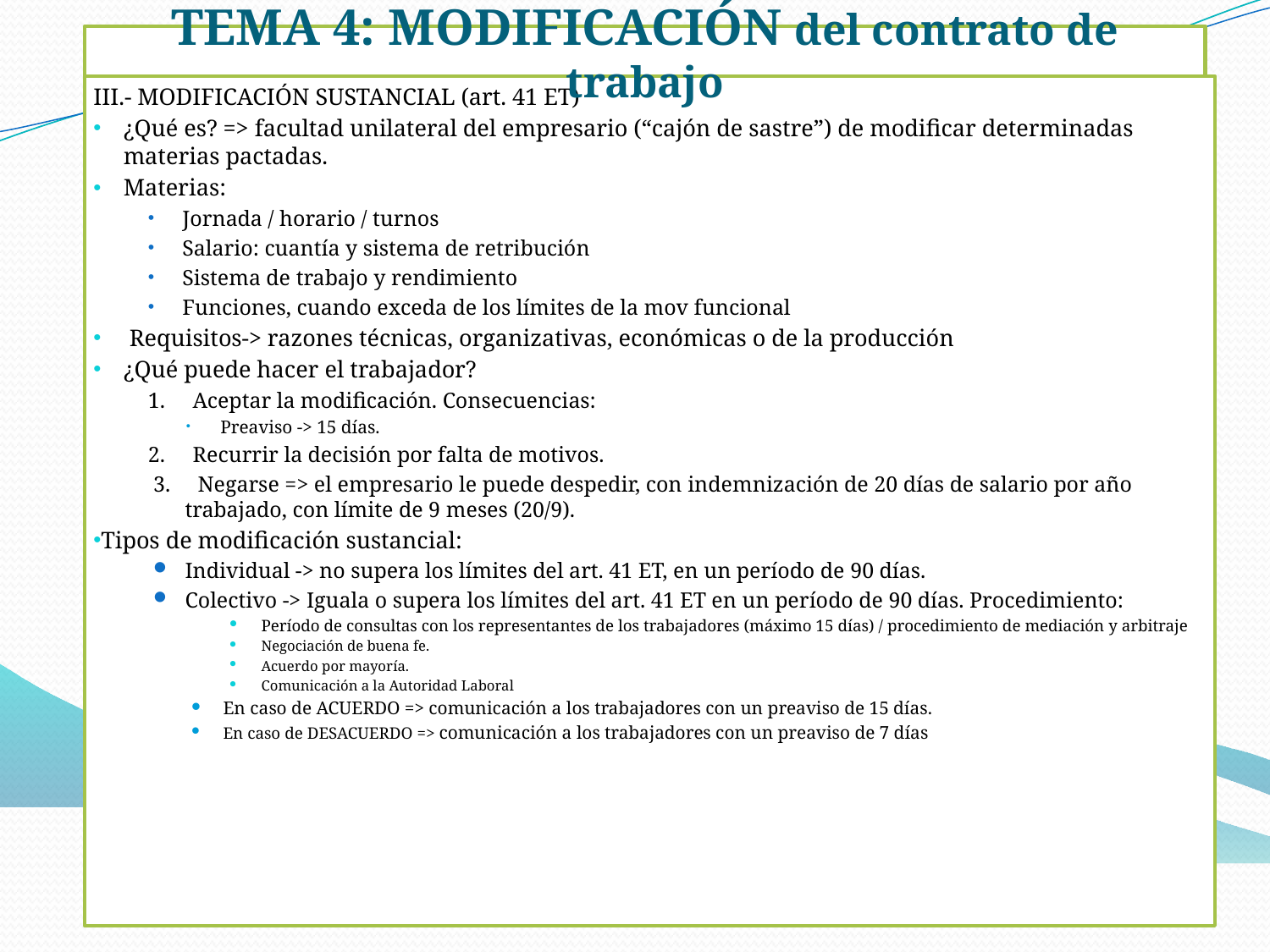

TEMA 4: MODIFICACIÓN del contrato de trabajo
III.- MODIFICACIÓN SUSTANCIAL (art. 41 ET)
¿Qué es? => facultad unilateral del empresario (“cajón de sastre”) de modificar determinadas materias pactadas.
Materias:
Jornada / horario / turnos
Salario: cuantía y sistema de retribución
Sistema de trabajo y rendimiento
Funciones, cuando exceda de los límites de la mov funcional
 Requisitos-> razones técnicas, organizativas, económicas o de la producción
¿Qué puede hacer el trabajador?
1.     Aceptar la modificación. Consecuencias:
Preaviso -> 15 días.
2.     Recurrir la decisión por falta de motivos.
3.     Negarse => el empresario le puede despedir, con indemnización de 20 días de salario por año trabajado, con límite de 9 meses (20/9).
Tipos de modificación sustancial:
Individual -> no supera los límites del art. 41 ET, en un período de 90 días.
Colectivo -> Iguala o supera los límites del art. 41 ET en un período de 90 días. Procedimiento:
Período de consultas con los representantes de los trabajadores (máximo 15 días) / procedimiento de mediación y arbitraje
Negociación de buena fe.
Acuerdo por mayoría.
Comunicación a la Autoridad Laboral
En caso de ACUERDO => comunicación a los trabajadores con un preaviso de 15 días.
En caso de DESACUERDO => comunicación a los trabajadores con un preaviso de 7 días